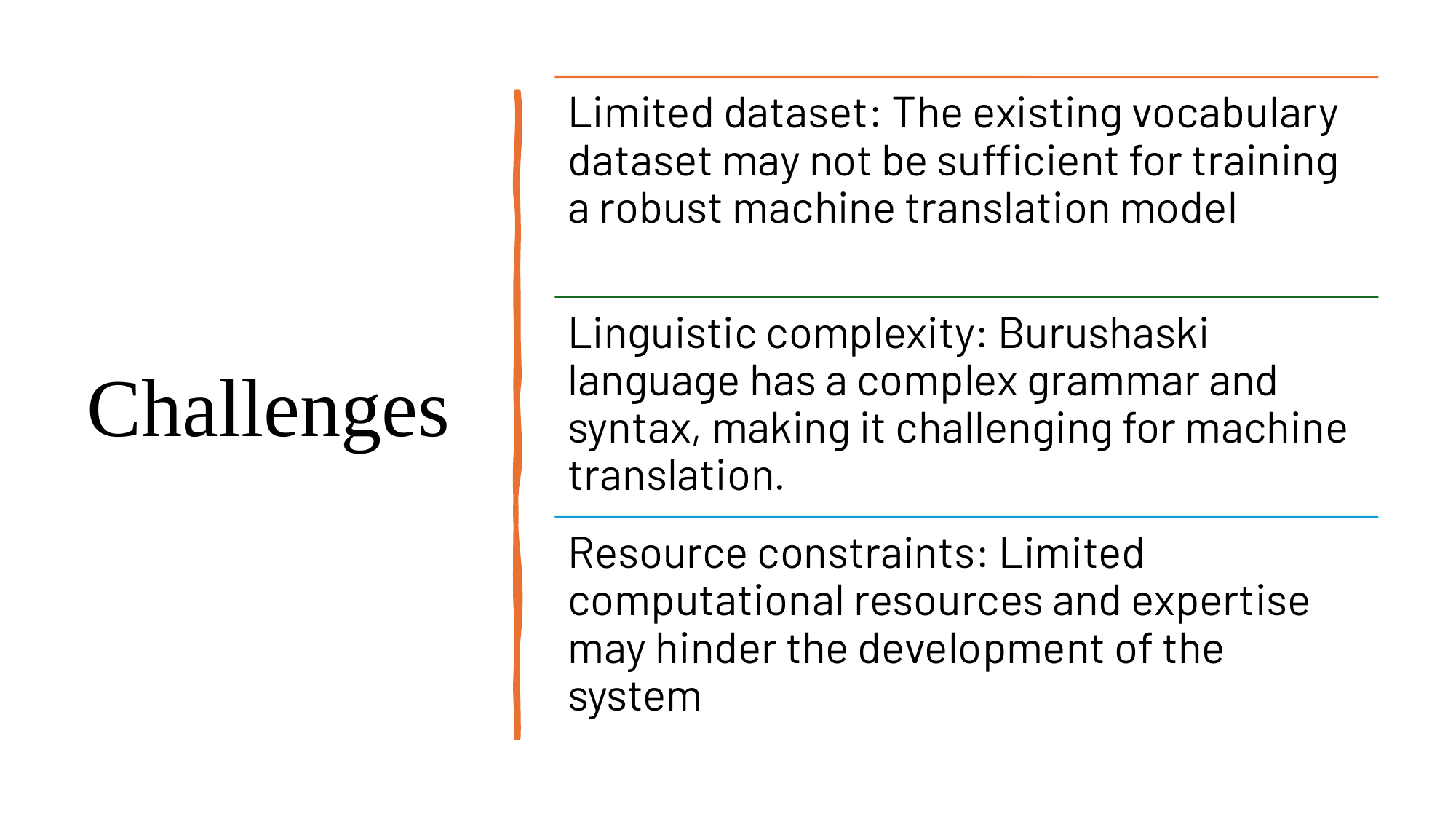

Limited dataset: The existing vocabulary dataset may not be sufficient for training a robust machine translation model
Linguistic complexity: Burushaski language has a complex grammar and syntax, making it challenging for machine translation.
Resource constraints: Limited computational resources and expertise may hinder the development of the system
# Challenges